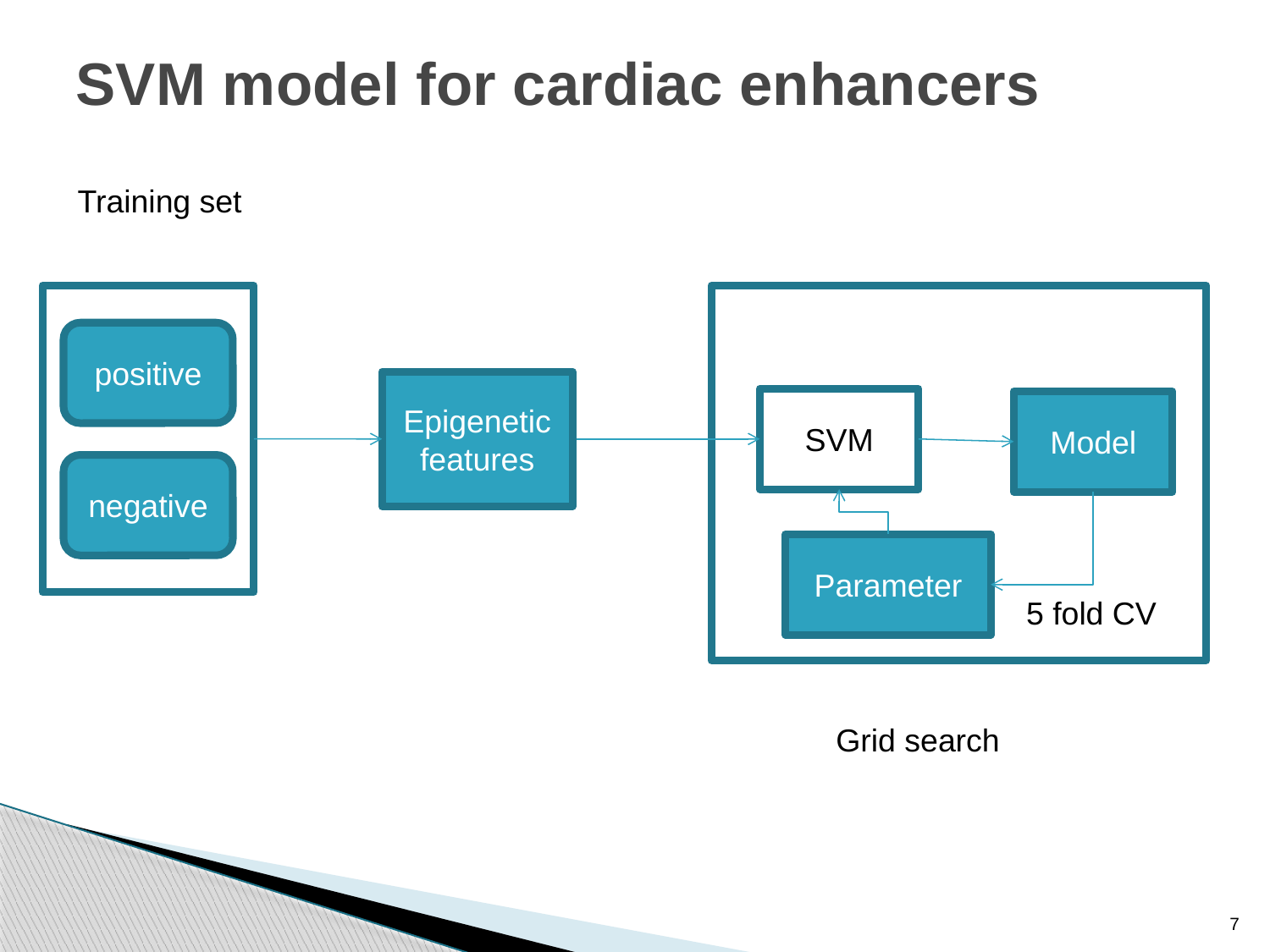

# SVM model for cardiac enhancers
Training set

positive
Epigenetic features
SVM
Model
negative
Parameter
5 fold CV
Grid search
7